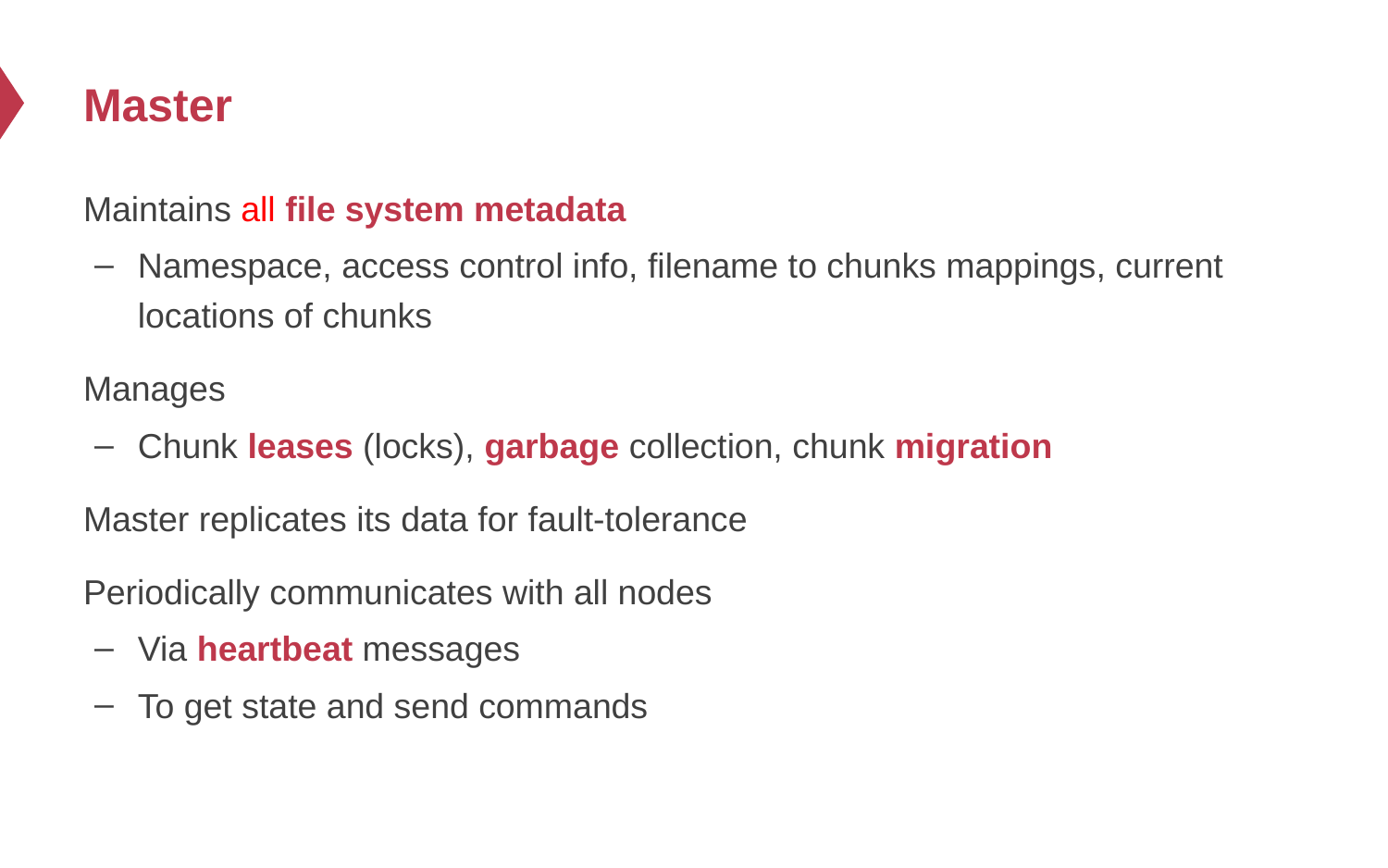

# Master
Maintains all file system metadata
Namespace, access control info, filename to chunks mappings, current locations of chunks
Manages
Chunk leases (locks), garbage collection, chunk migration
Master replicates its data for fault-tolerance
Periodically communicates with all nodes
Via heartbeat messages
To get state and send commands

47